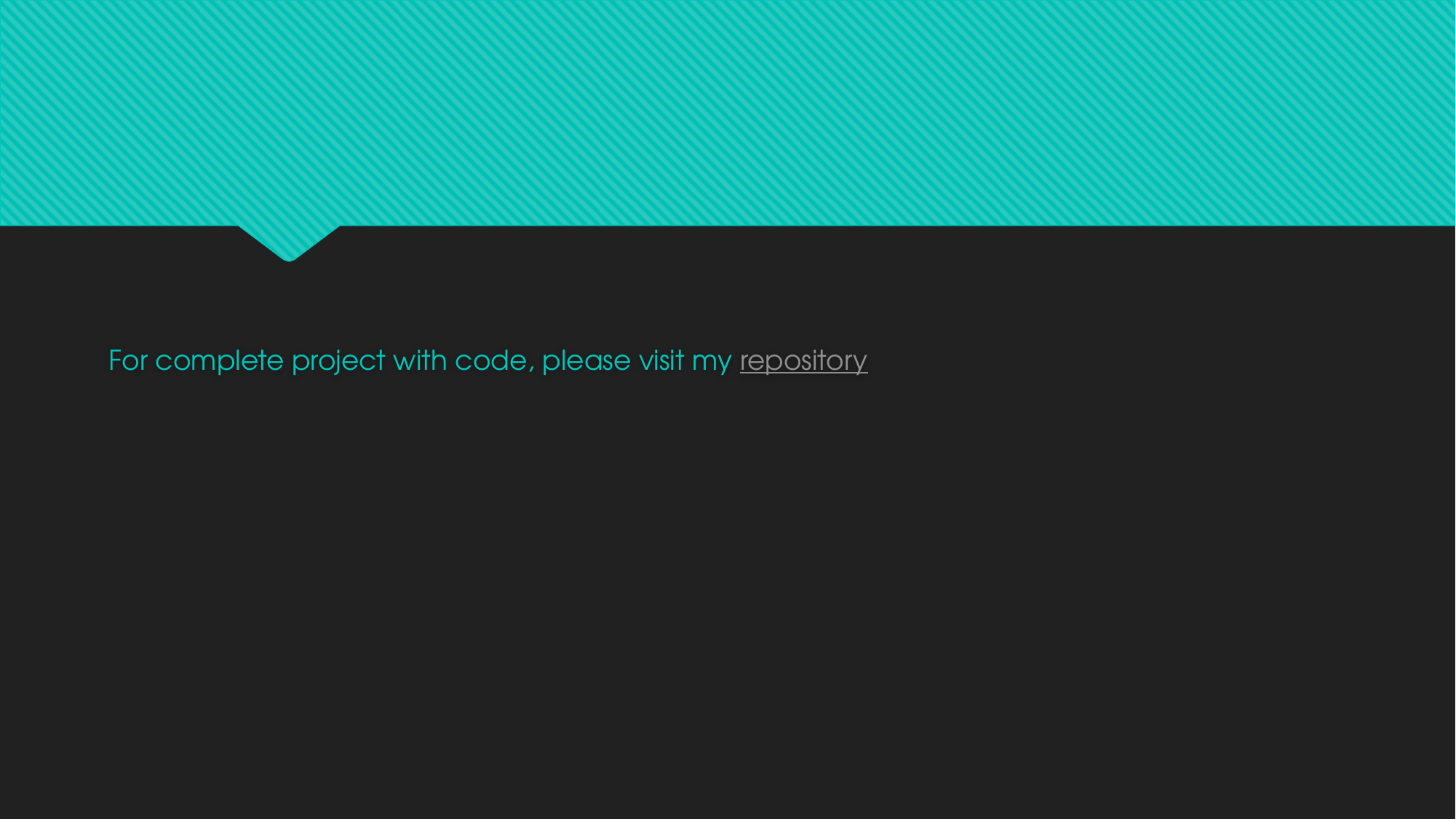

For complete project with code, please visit my repository